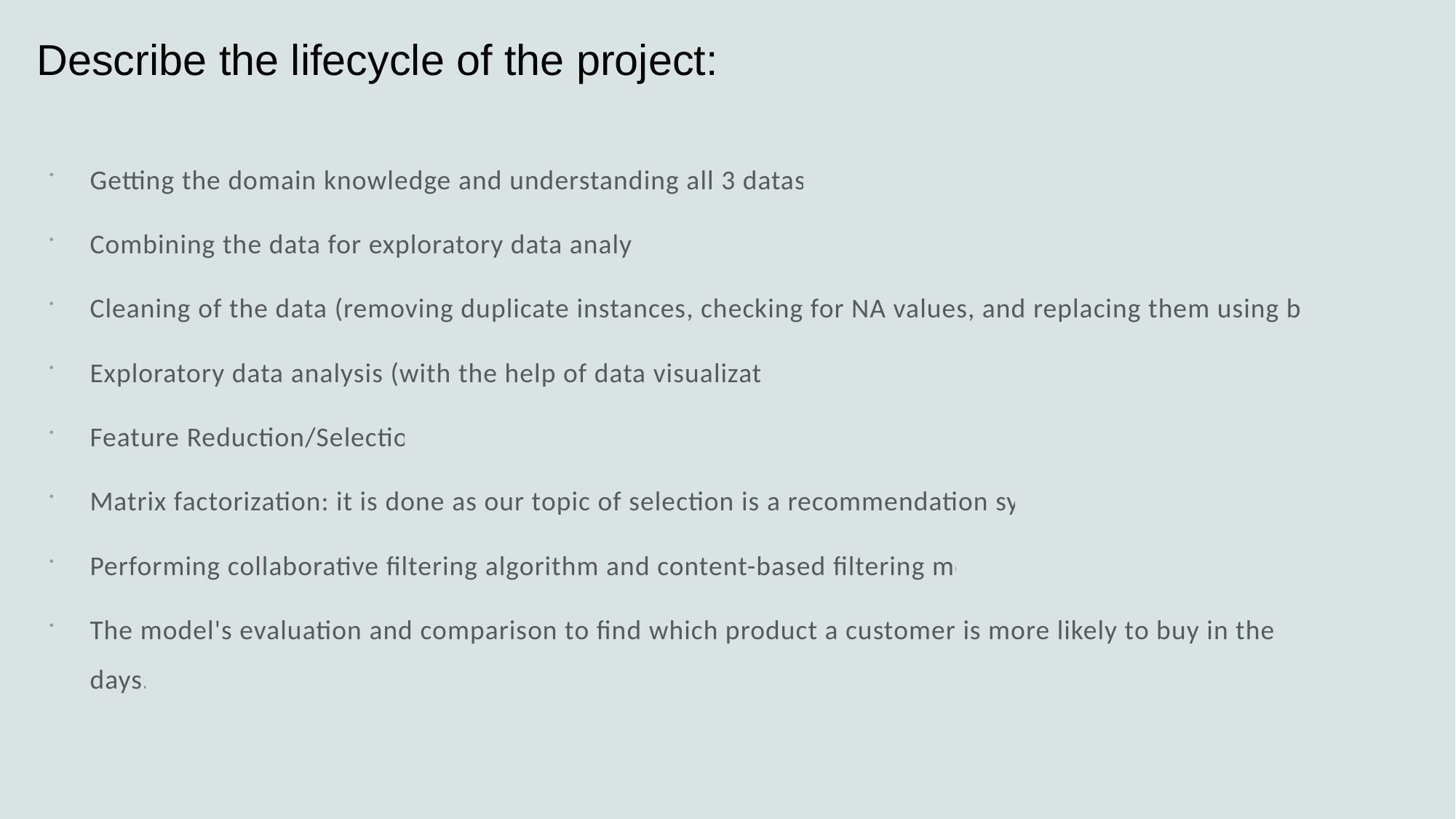

# Describe the lifecycle of the project:
Getting the domain knowledge and understanding all 3 datasets.
Combining the data for exploratory data analysis.
Cleaning of the data (removing duplicate instances, checking for NA values, and replacing them using binning)
Exploratory data analysis (with the help of data visualization)
Feature Reduction/Selection
Matrix factorization: it is done as our topic of selection is a recommendation system
Performing collaborative filtering algorithm and content-based filtering model.
The model's evaluation and comparison to find which product a customer is more likely to buy in the next 7 days.